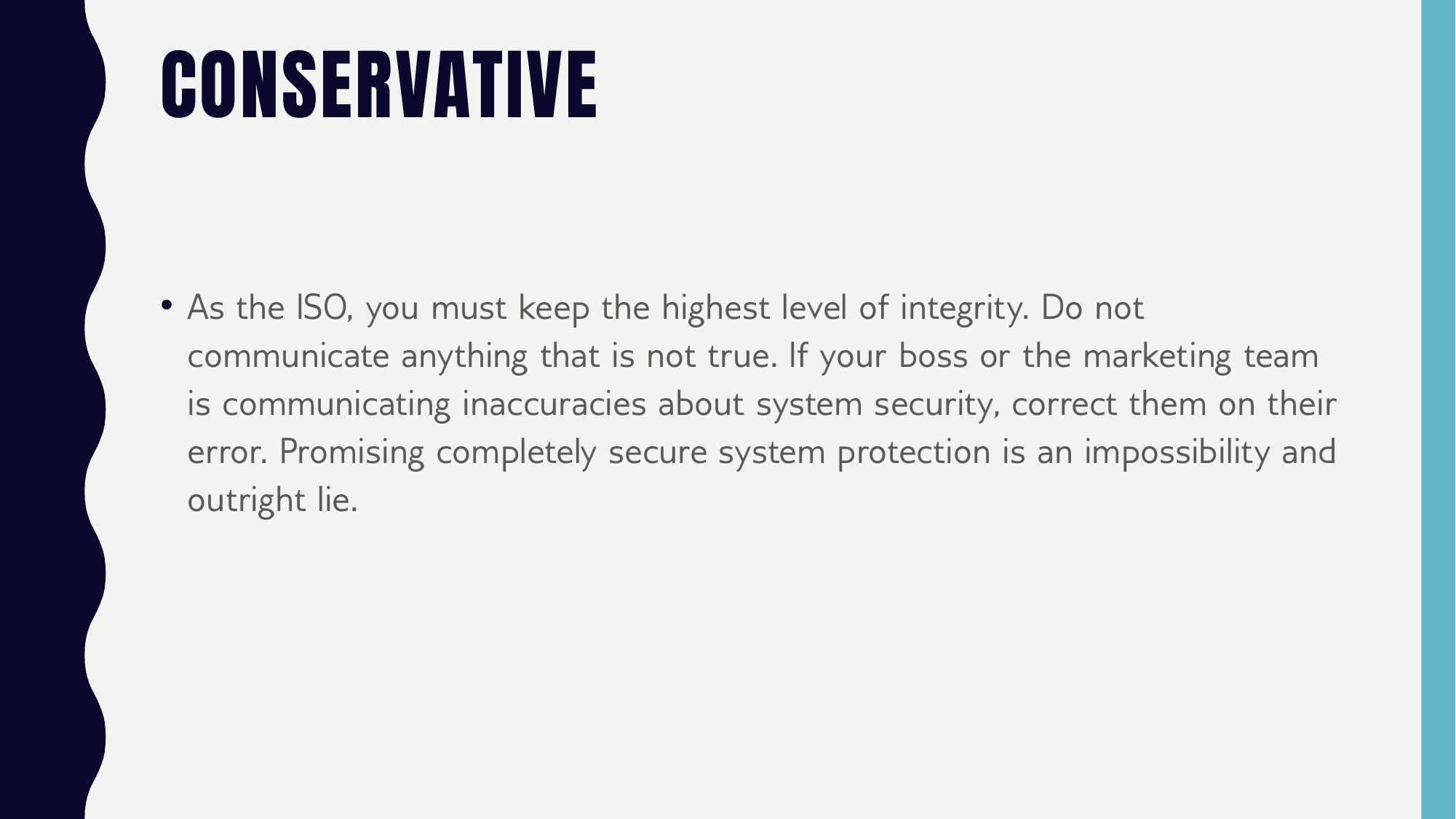

# Conservative
As the ISO, you must keep the highest level of integrity. Do not communicate anything that is not true. If your boss or the marketing team is communicating inaccuracies about system security, correct them on their error. Promising completely secure system protection is an impossibility and outright lie.